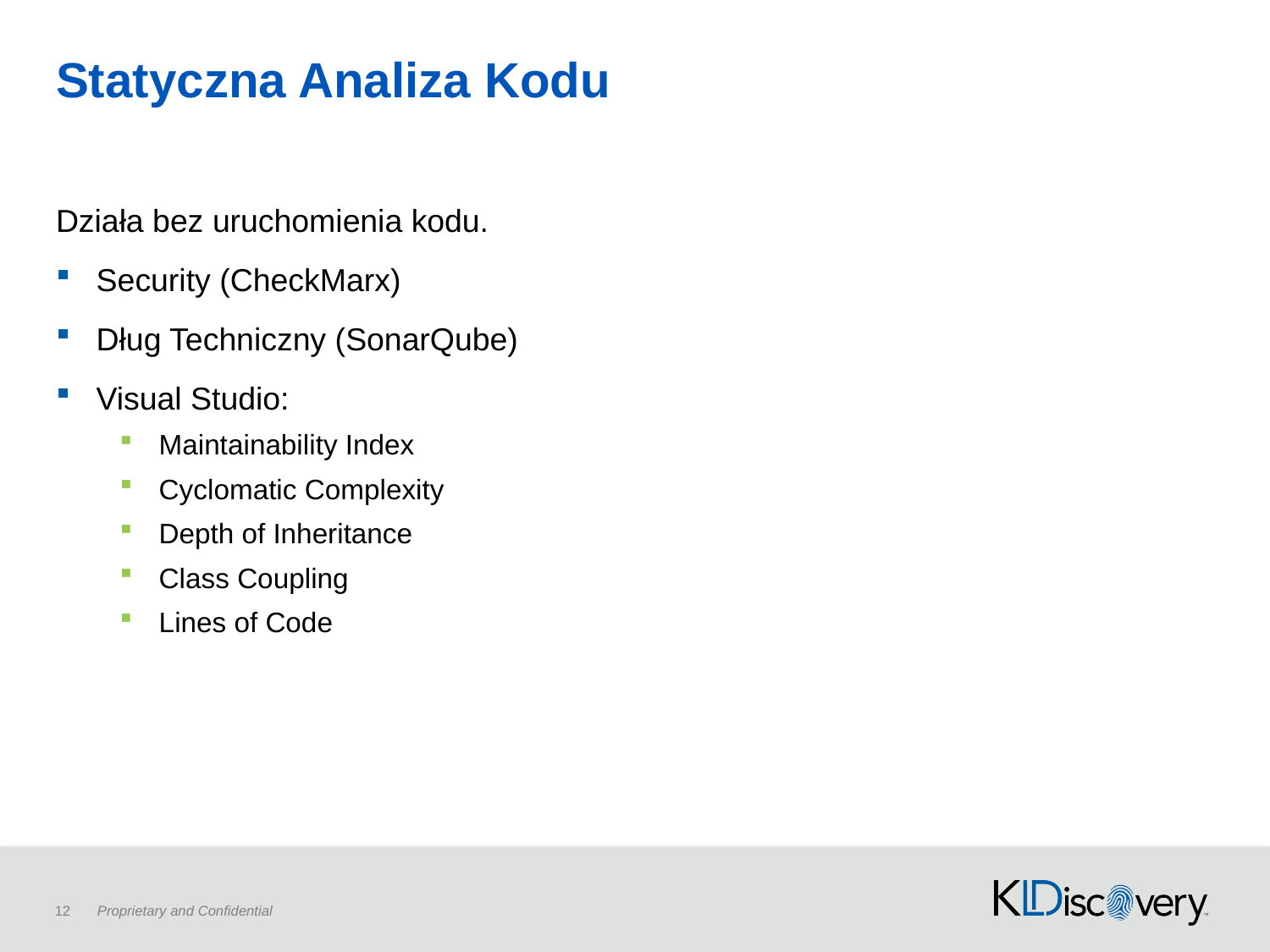

# Statyczna Analiza Kodu
Działa bez uruchomienia kodu.
Security (CheckMarx)
Dług Techniczny (SonarQube)
Visual Studio:
Maintainability Index
Cyclomatic Complexity
Depth of Inheritance
Class Coupling
Lines of Code